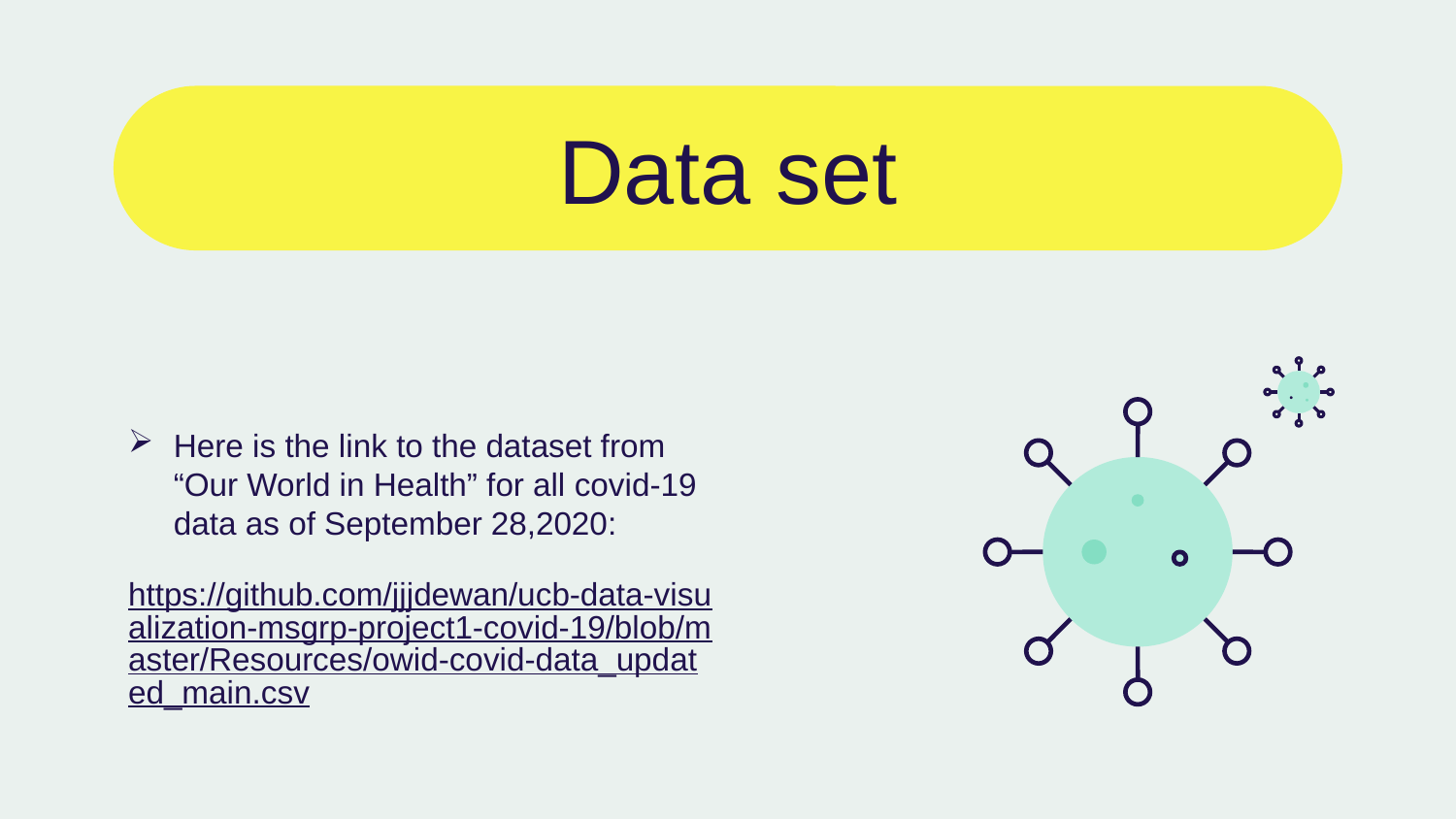

# Data set
Here is the link to the dataset from “Our World in Health” for all covid-19 data as of September 28,2020:
https://github.com/jjjdewan/ucb-data-visualization-msgrp-project1-covid-19/blob/master/Resources/owid-covid-data_updated_main.csv